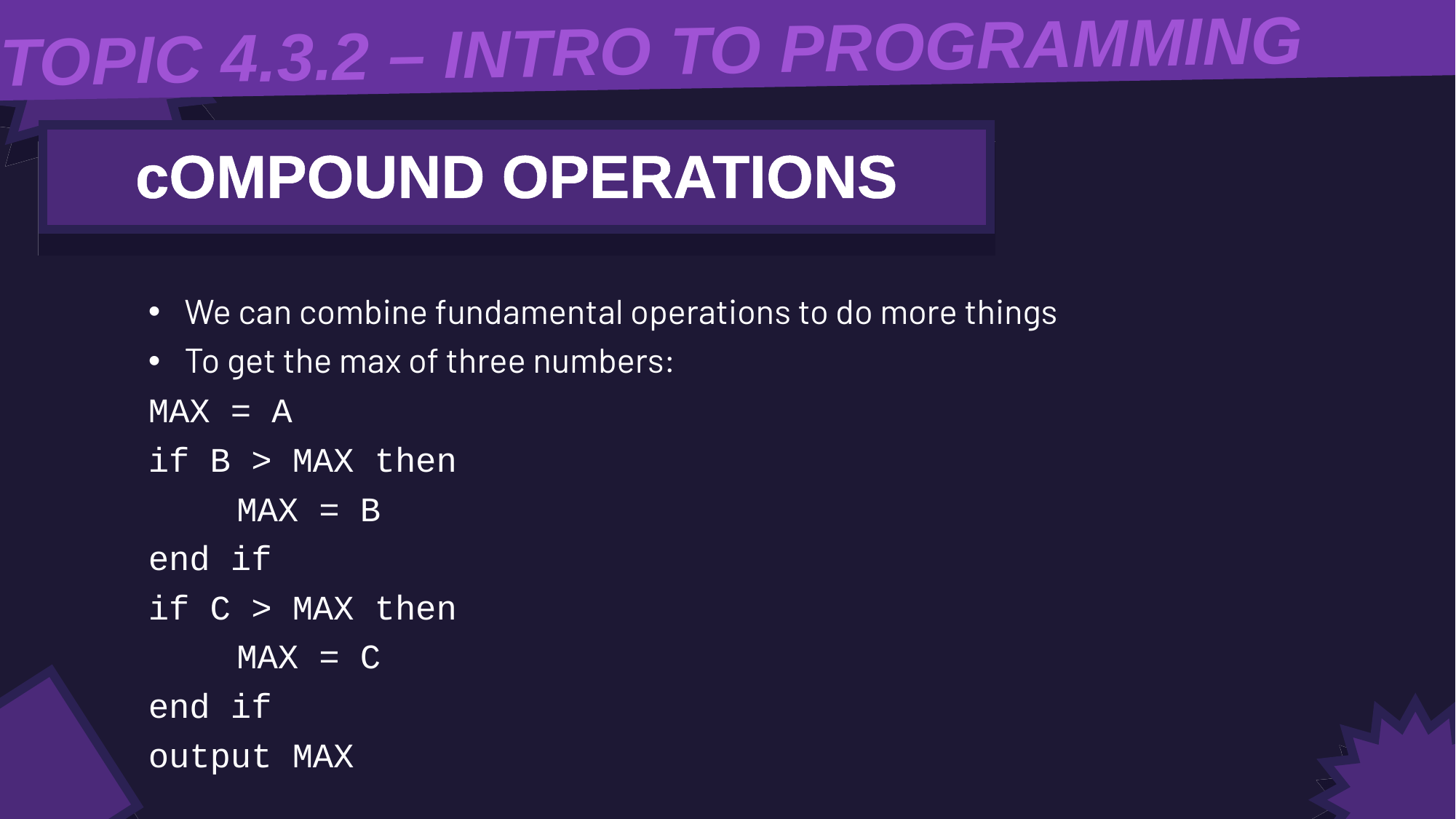

TOPIC 4.3.2 – INTRO TO PROGRAMMING

cOMPOUND OPERATIONS
We can combine fundamental operations to do more things
To get the max of three numbers:
MAX = A
if B > MAX then
	MAX = B
end if
if C > MAX then
	MAX = C
end if
output MAX